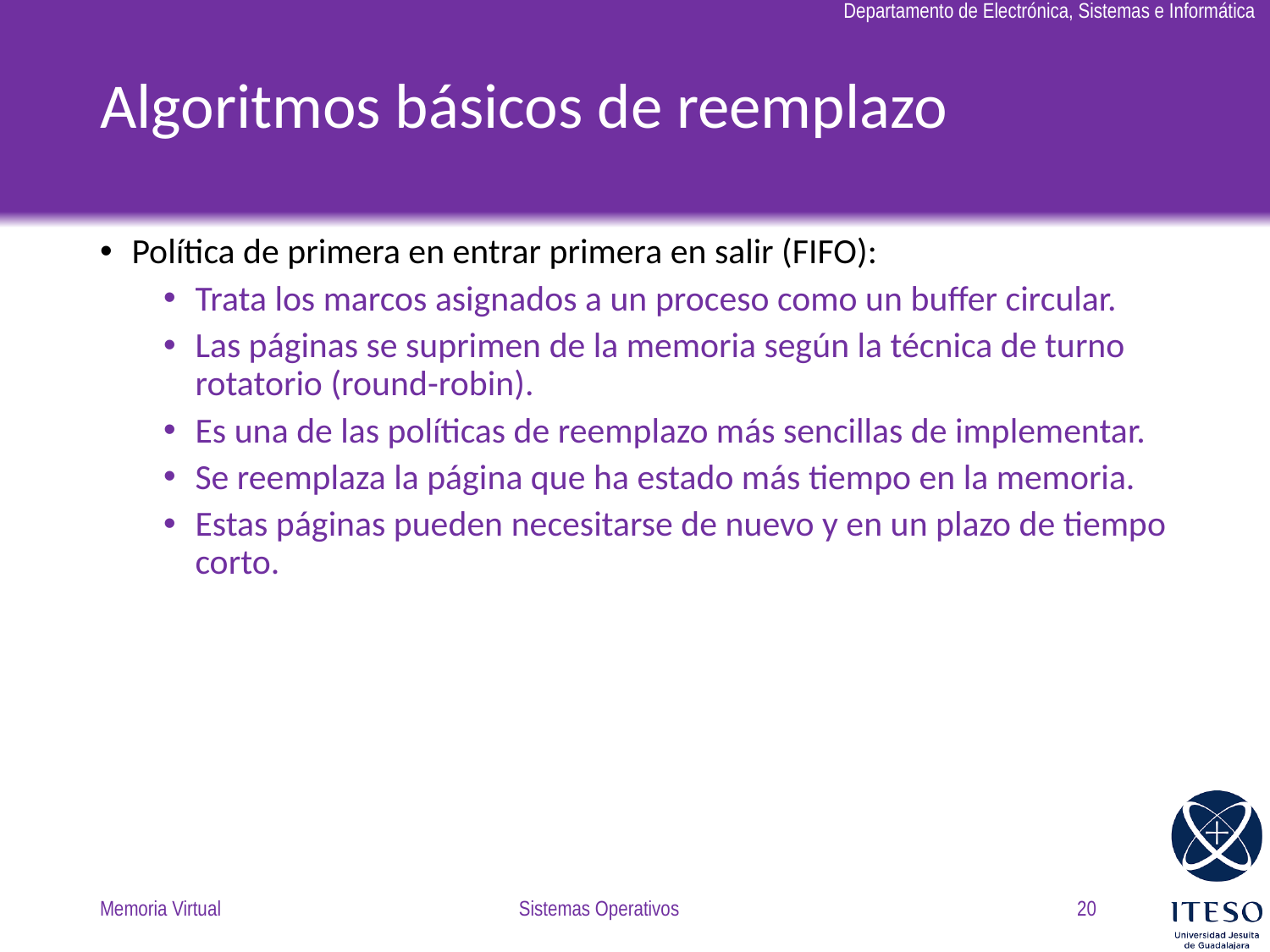

# Algoritmos básicos de reemplazo
Política de primera en entrar primera en salir (FIFO):
Trata los marcos asignados a un proceso como un buffer circular.
Las páginas se suprimen de la memoria según la técnica de turno rotatorio (round-robin).
Es una de las políticas de reemplazo más sencillas de implementar.
Se reemplaza la página que ha estado más tiempo en la memoria.
Estas páginas pueden necesitarse de nuevo y en un plazo de tiempo corto.

Memoria Virtual
Sistemas Operativos
20